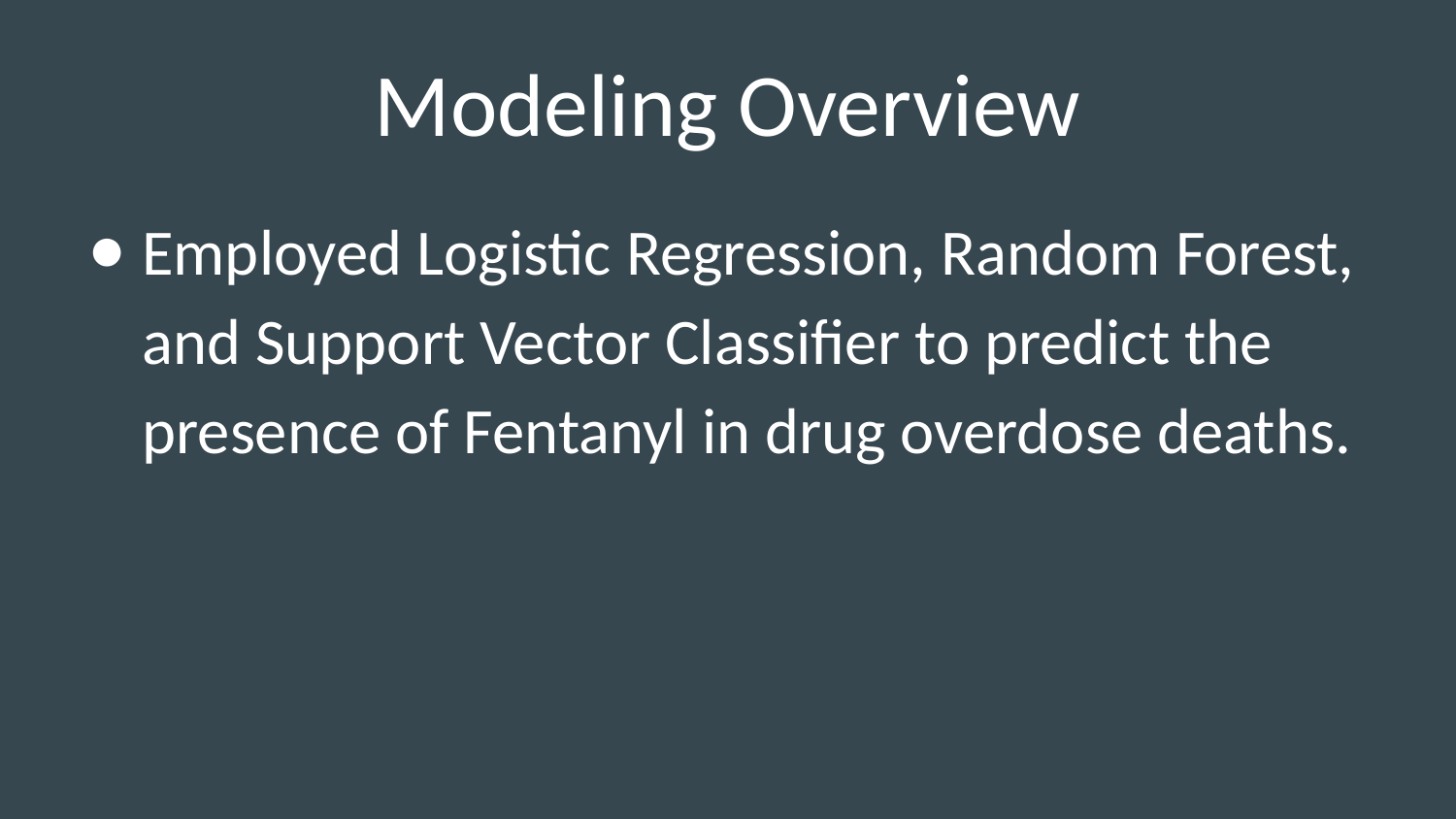

# Modeling Overview
Employed Logistic Regression, Random Forest, and Support Vector Classifier to predict the presence of Fentanyl in drug overdose deaths.